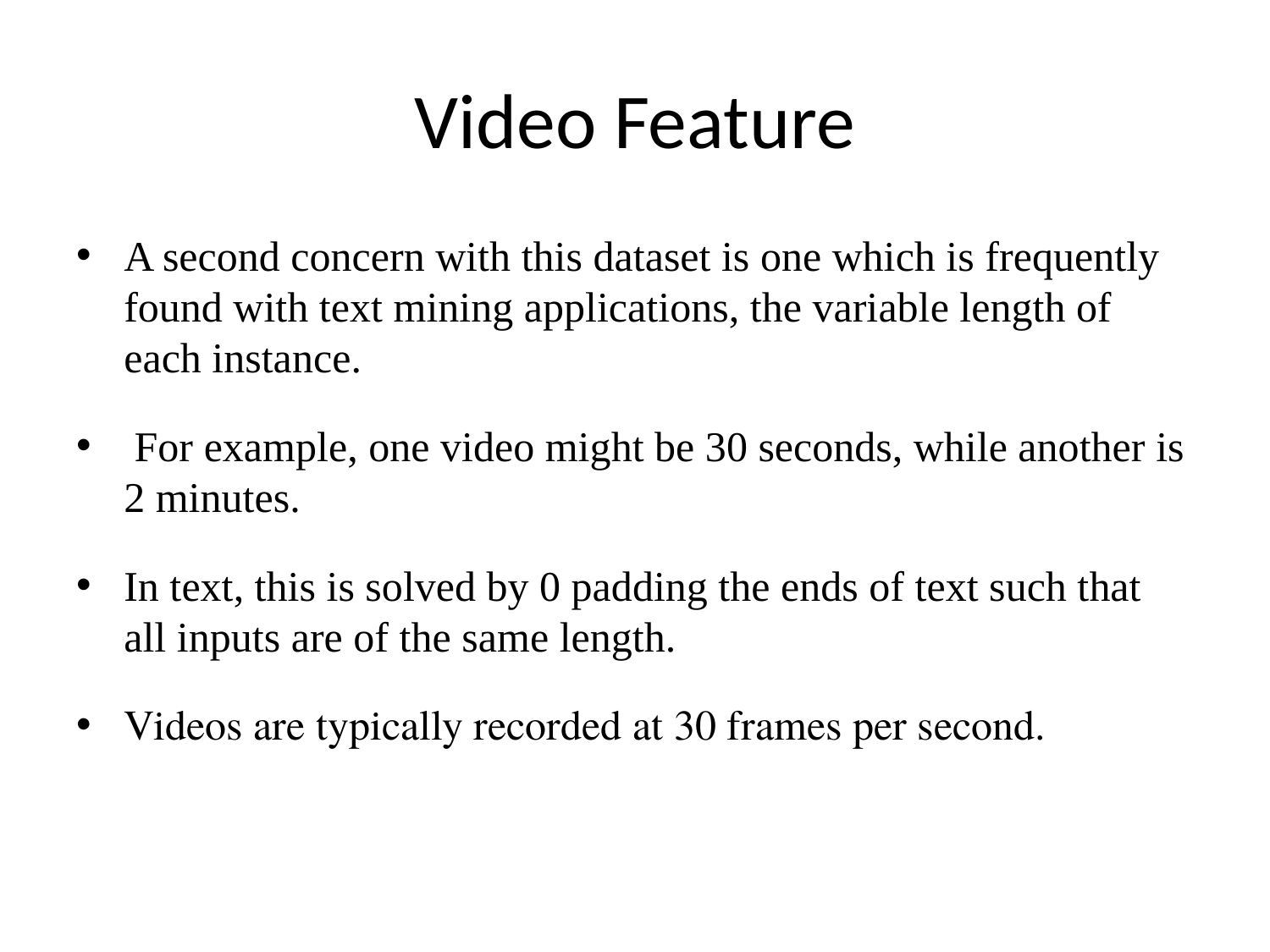

# Video Feature
A second concern with this dataset is one which is frequently found with text mining applications, the variable length of each instance.

 For example, one video might be 30 seconds, while another is 2 minutes.

In text, this is solved by 0 padding the ends of text such that all inputs are of the same length.

Videos are typically recorded at 30 frames per second.